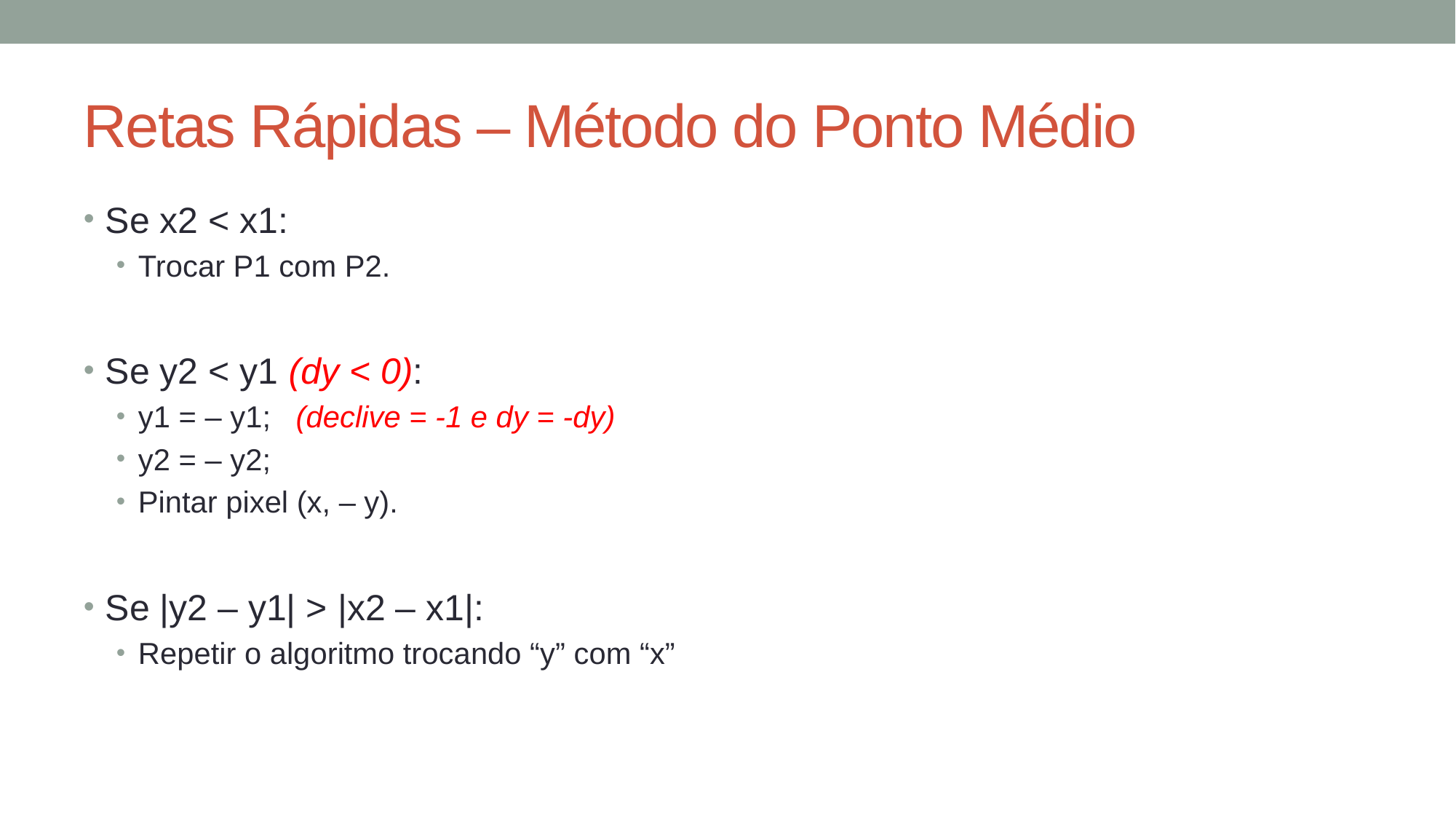

# Retas Rápidas – Método do Ponto Médio
Se x2 < x1:
Trocar P1 com P2.

Se y2 < y1 (dy < 0):
y1 = – y1;   (declive = -1 e dy = -dy)
y2 = – y2;
Pintar pixel (x, – y).

Se |y2 – y1| > |x2 – x1|:
Repetir o algoritmo trocando “y” com “x”